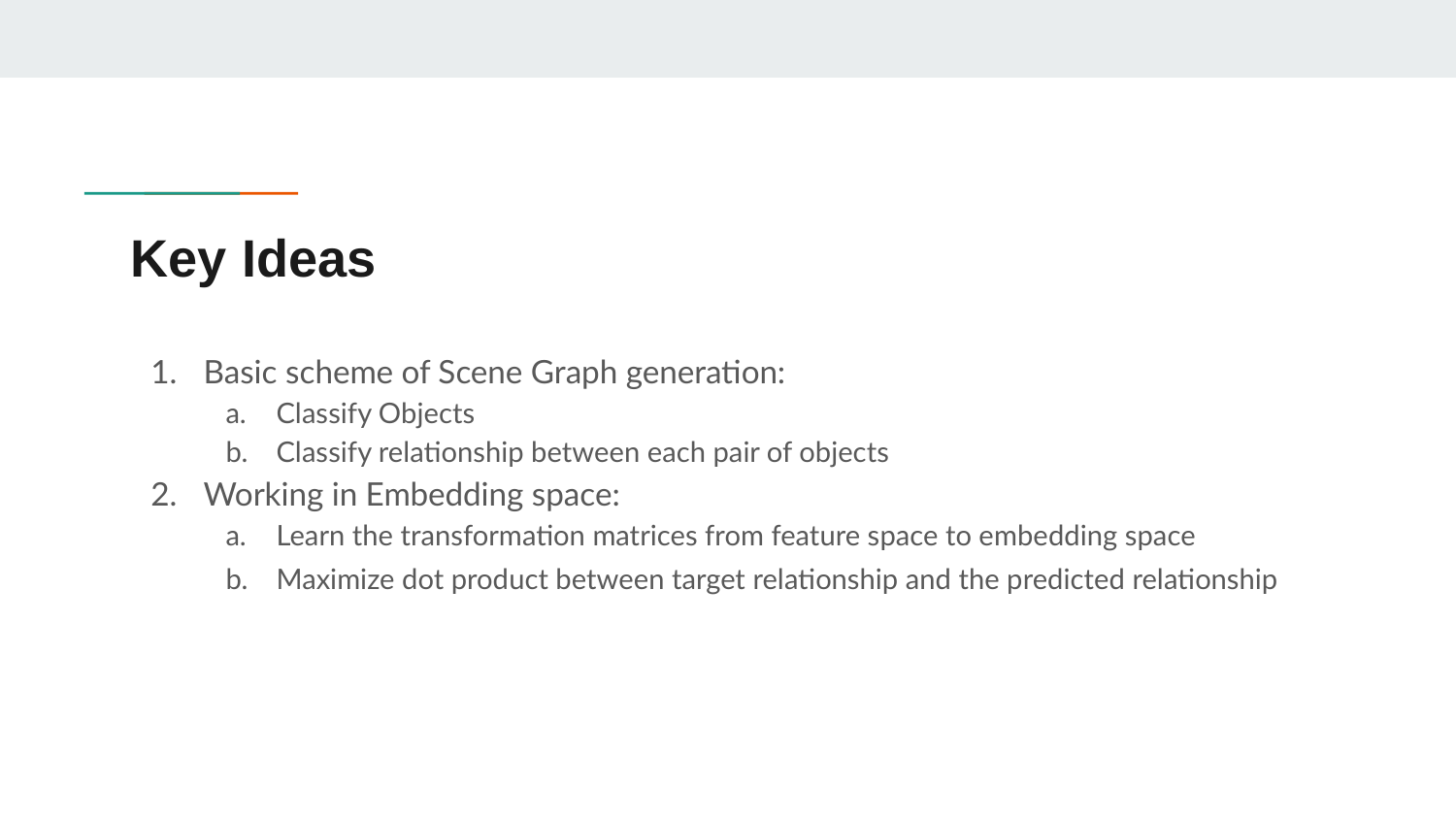

# Key Ideas
Basic scheme of Scene Graph generation:
Classify Objects
Classify relationship between each pair of objects
Working in Embedding space:
Learn the transformation matrices from feature space to embedding space
Maximize dot product between target relationship and the predicted relationship